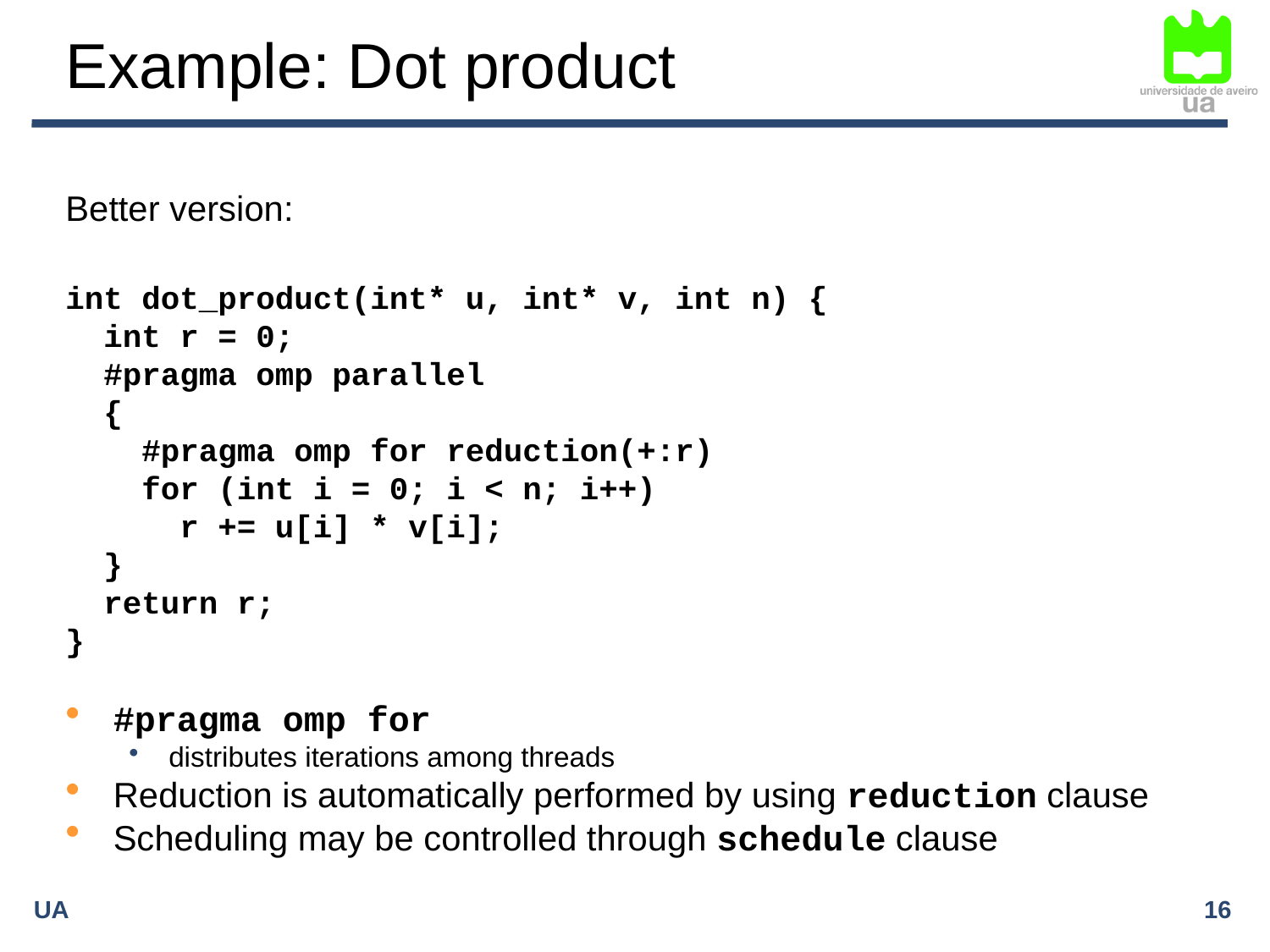

# Example: Dot product
Better version:

int dot_product(int* u, int* v, int n) {
  int r = 0;
  #pragma omp parallel
  {
    #pragma omp for reduction(+:r)
    for (int i = 0; i < n; i++)
      r += u[i] * v[i];
  }
  return r;
}

#pragma omp for
distributes iterations among threads
Reduction is automatically performed by using reduction clause
Scheduling may be controlled through schedule clause